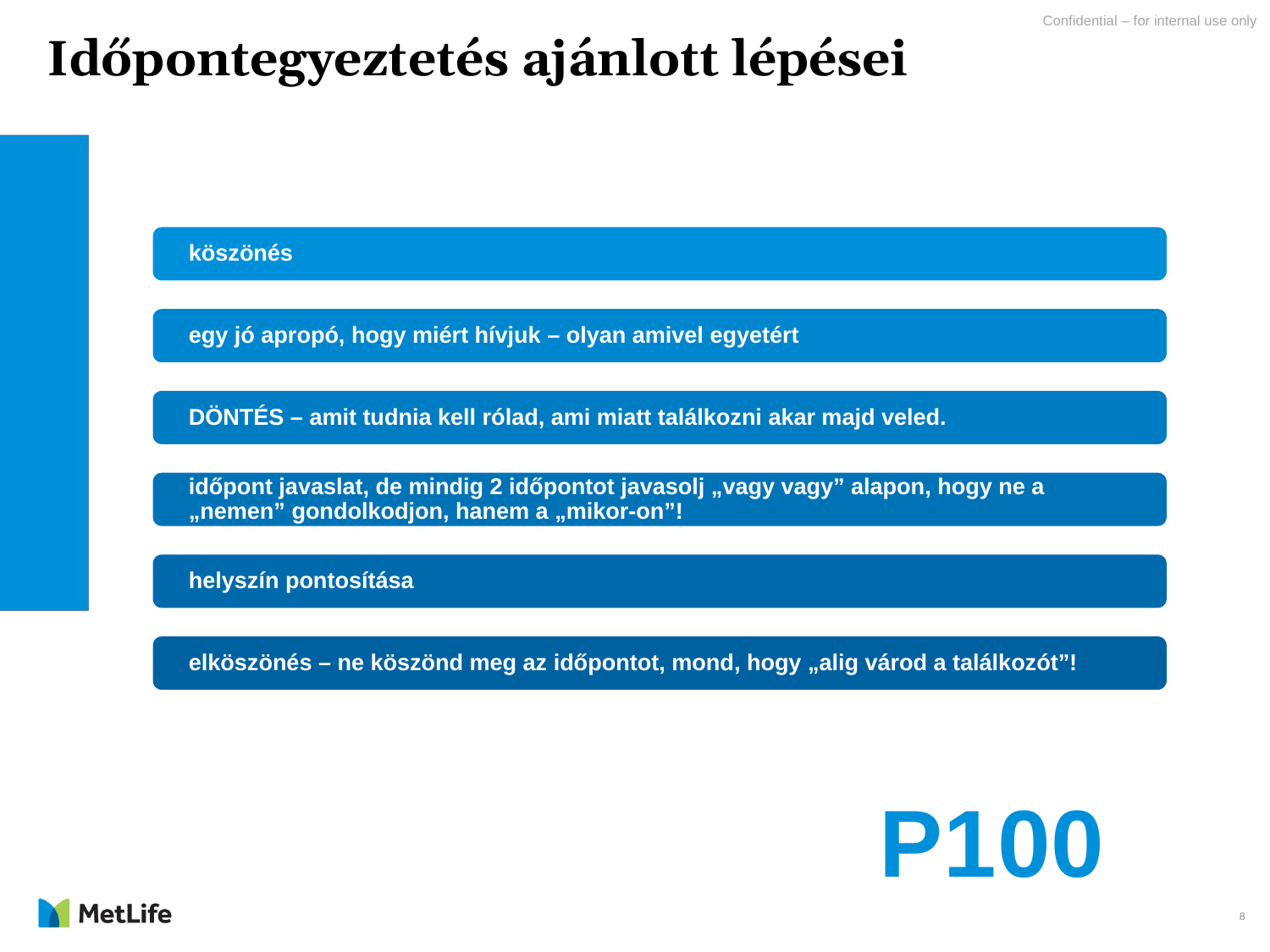

köszönés
egy jó apropó, hogy miért hívjuk – olyan amivel egyetért
DÖNTÉS – amit tudnia kell rólad, ami miatt találkozni akar majd veled.
időpont javaslat, de mindig 2 időpontot javasolj „vagy vagy” alapon, hogy ne a „nemen” gondolkodjon, hanem a „mikor-on”!
helyszín pontosítása
elköszönés – ne köszönd meg az időpontot, mond, hogy „alig várod a találkozót”!
# Időpontegyeztetés ajánlott lépései

P100
8